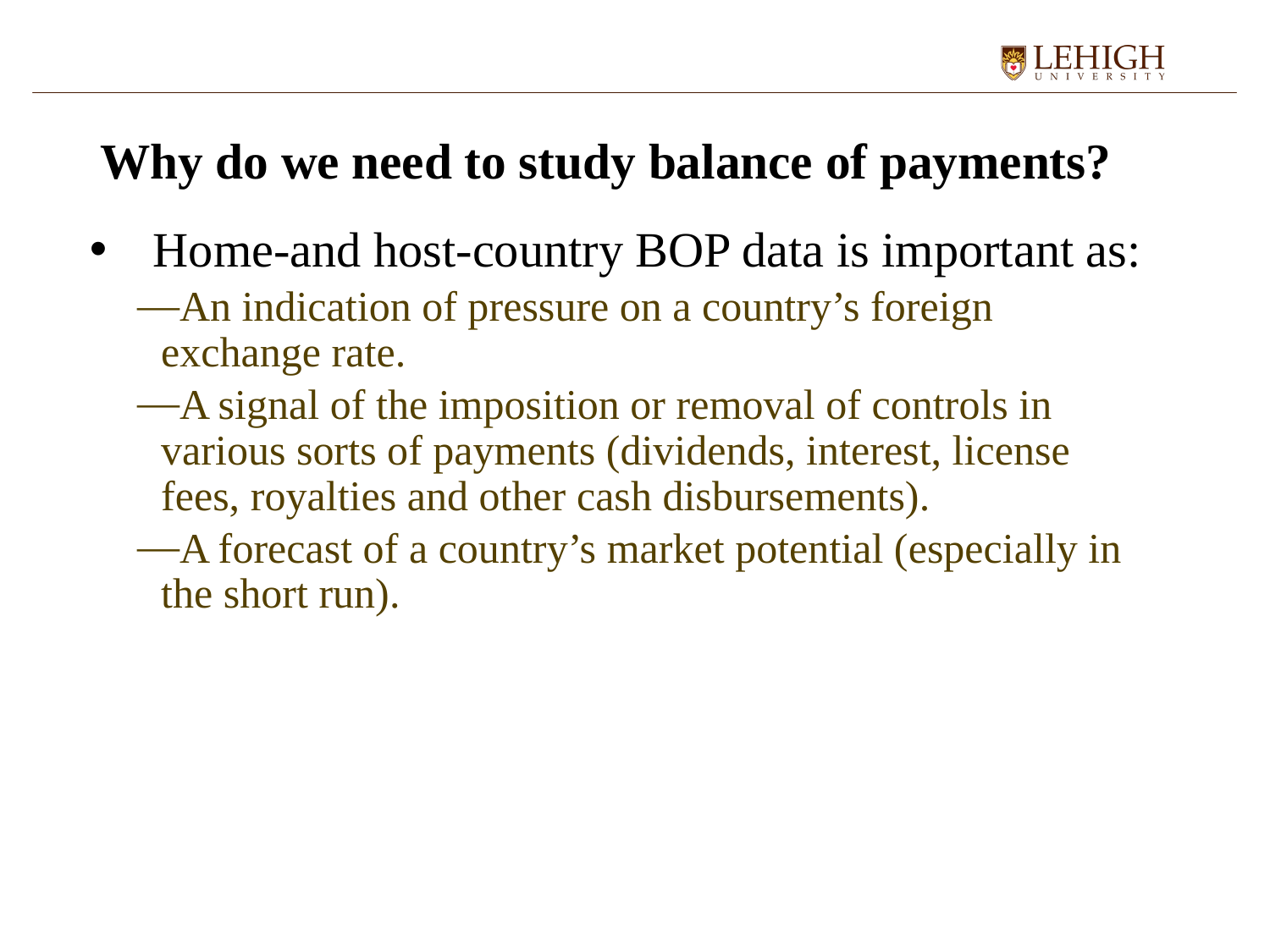

# Why do we need to study balance of payments?
Home-and host-country BOP data is important as:
An indication of pressure on a country’s foreign exchange rate.
A signal of the imposition or removal of controls in various sorts of payments (dividends, interest, license fees, royalties and other cash disbursements).
A forecast of a country’s market potential (especially in the short run).